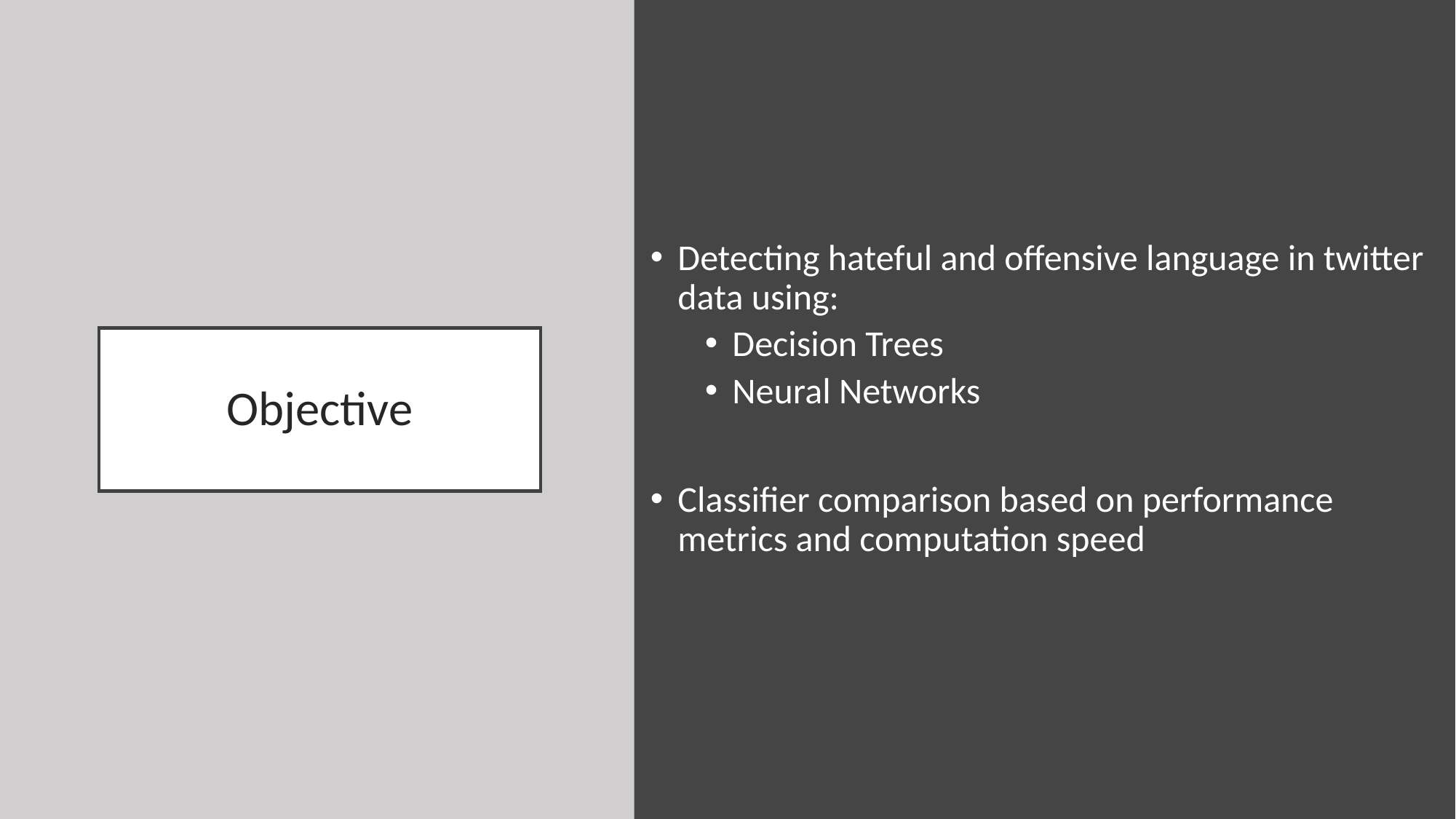

Detecting hateful and offensive language in twitter data using:
Decision Trees
Neural Networks

Classifier comparison based on performance metrics and computation speed
# Objective